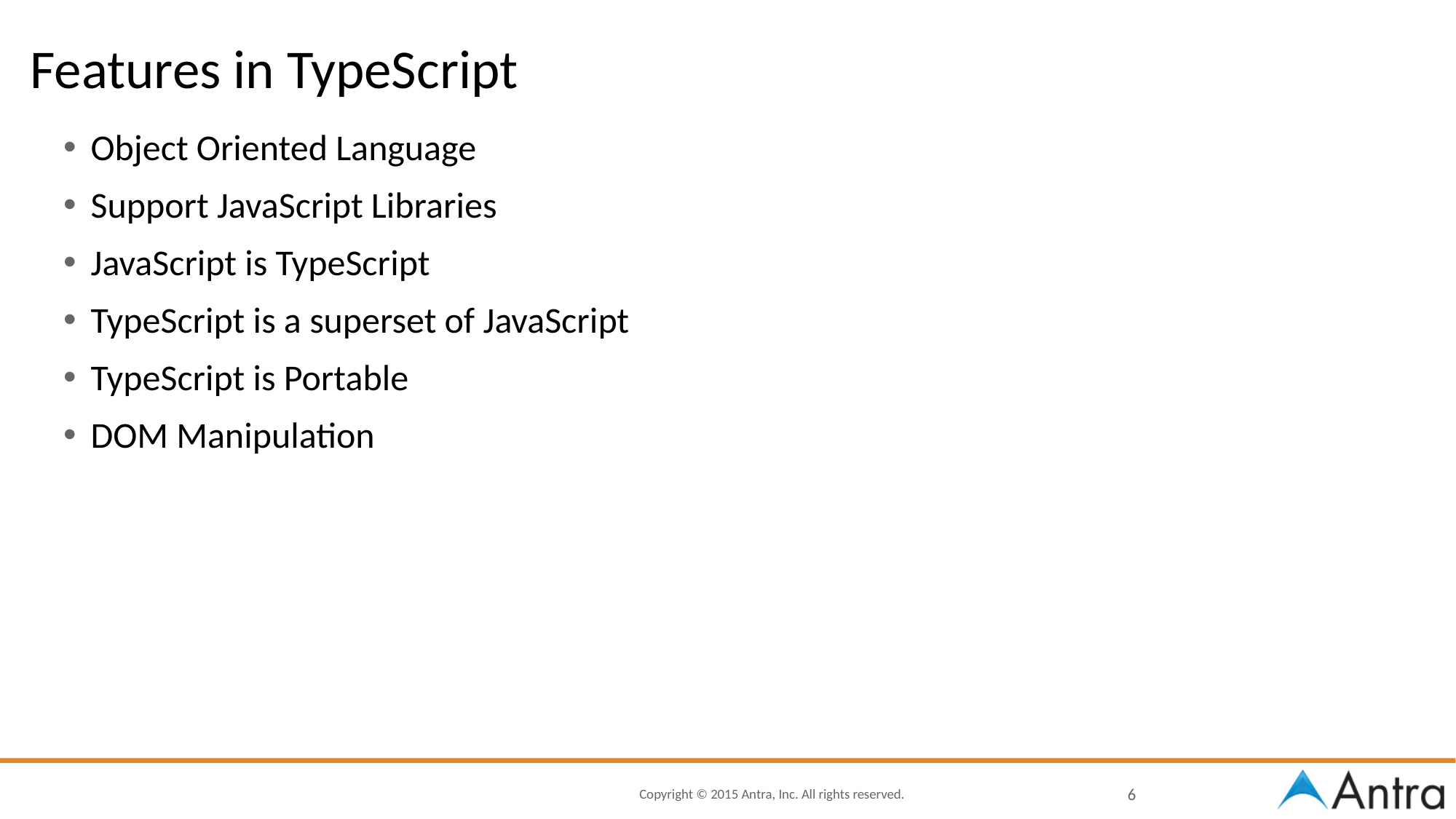

# Features in TypeScript
Object Oriented Language
Support JavaScript Libraries
JavaScript is TypeScript
TypeScript is a superset of JavaScript
TypeScript is Portable
DOM Manipulation
6